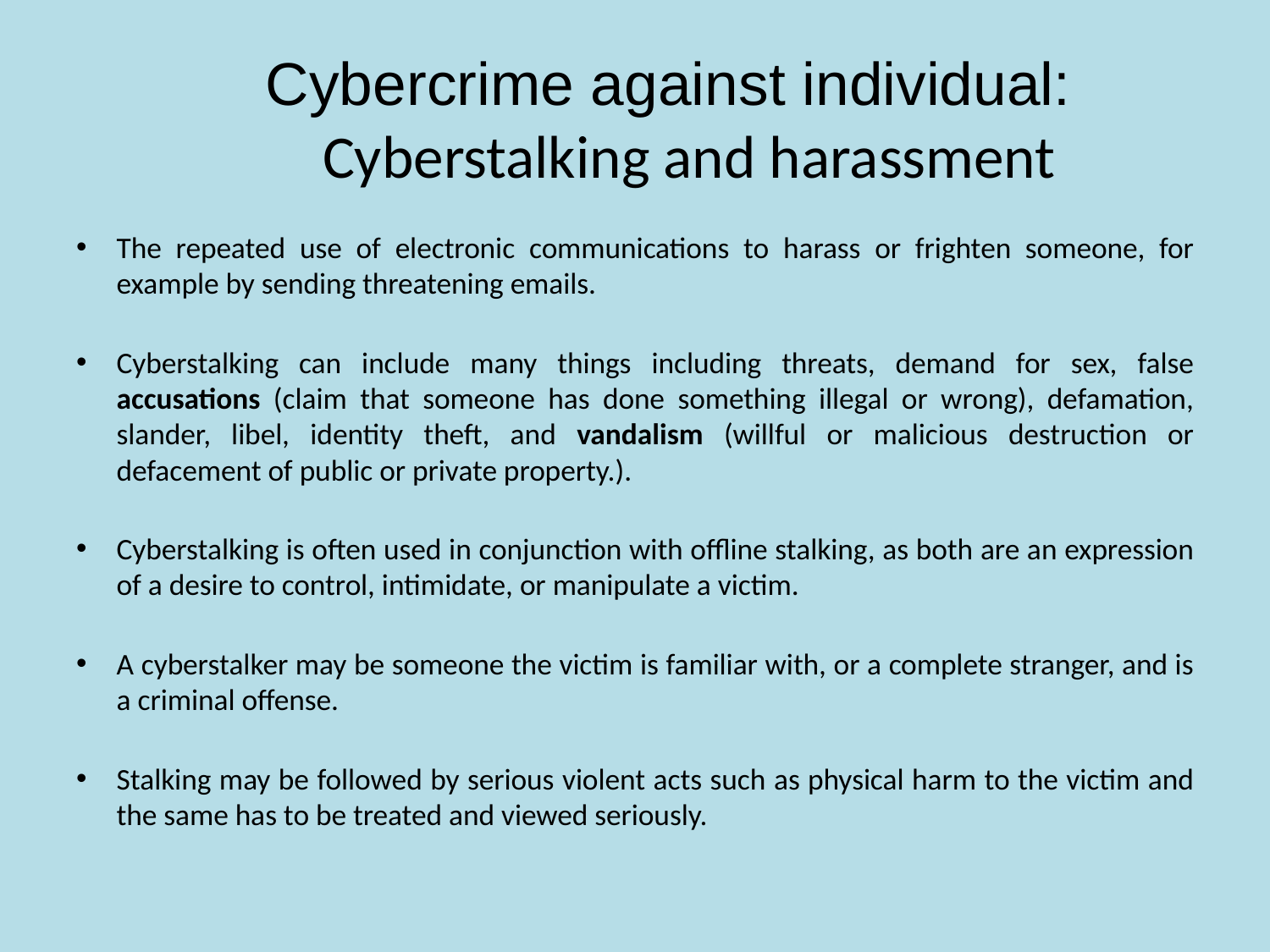

# Cybercrime against individual: Cyberstalking and harassment
The repeated use of electronic communications to harass or frighten someone, for example by sending threatening emails.

Cyberstalking can include many things including threats, demand for sex, false accusations (claim that someone has done something illegal or wrong), defamation, slander, libel, identity theft, and vandalism (willful or malicious destruction or defacement of public or private property.).

Cyberstalking is often used in conjunction with offline stalking, as both are an expression of a desire to control, intimidate, or manipulate a victim.

A cyberstalker may be someone the victim is familiar with, or a complete stranger, and is a criminal offense.

Stalking may be followed by serious violent acts such as physical harm to the victim and the same has to be treated and viewed seriously.